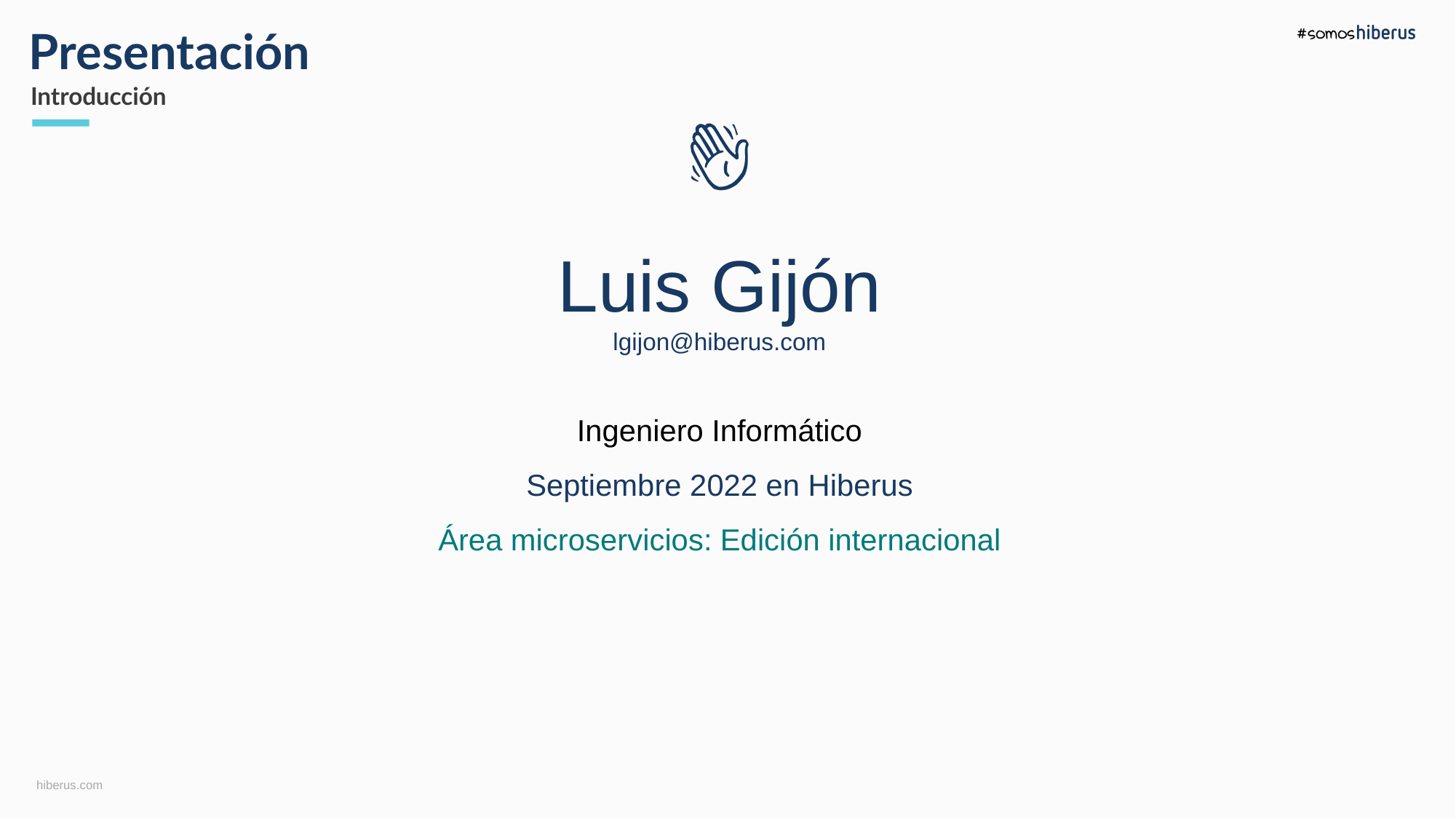

Presentación
👋
Introducción

Luis Gijón
lgijon@hiberus.com
Ingeniero Informático
Septiembre 2022 en Hiberus
Área microservicios: Edición internacional